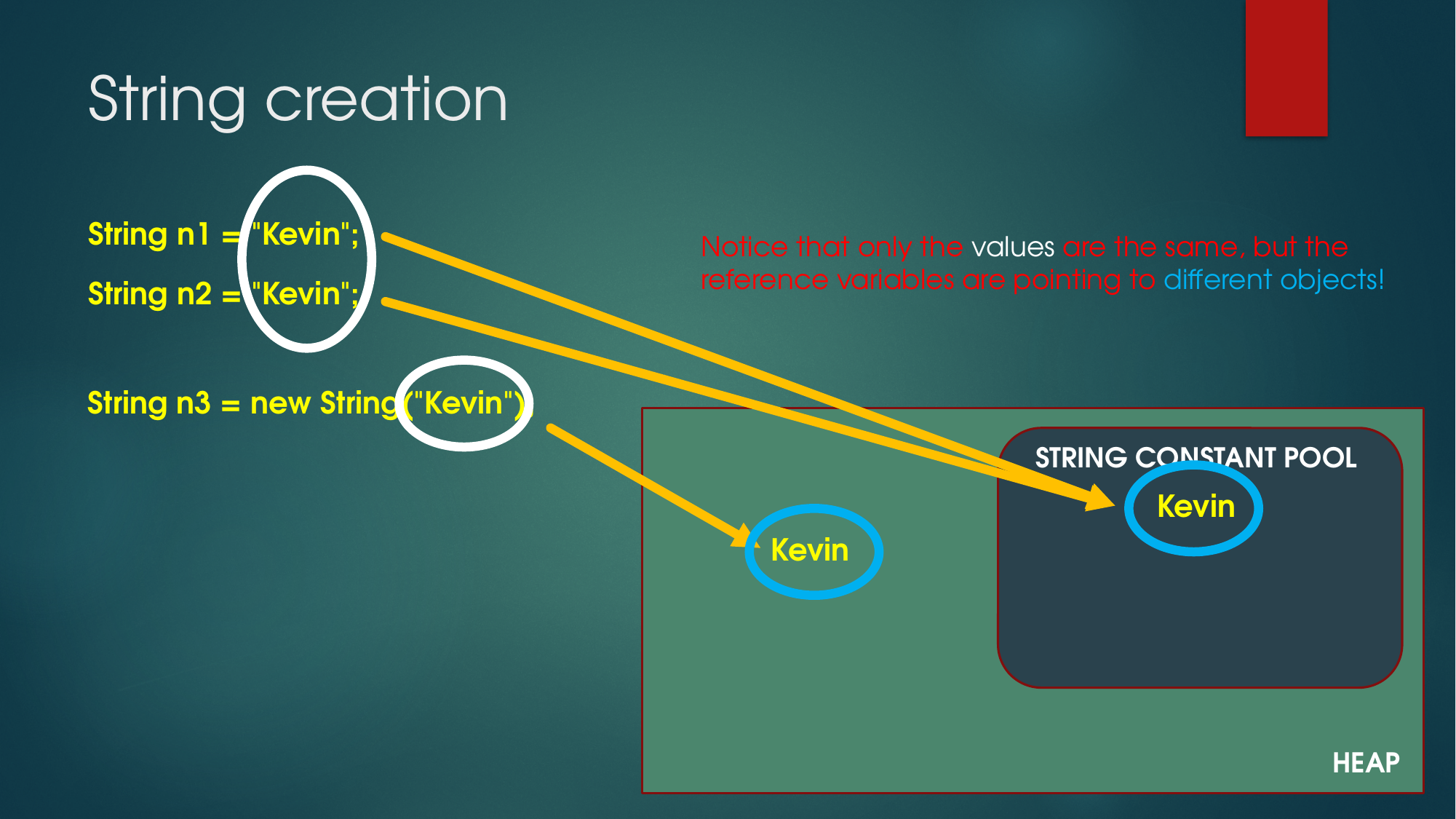

# String creation

String n1 = "Kevin";
Notice that only the values are the same, but the reference variables are pointing to different objects!
String n2 = "Kevin";

String n3 = new String("Kevin");

STRING CONSTANT POOL

Kevin

Kevin
HEAP